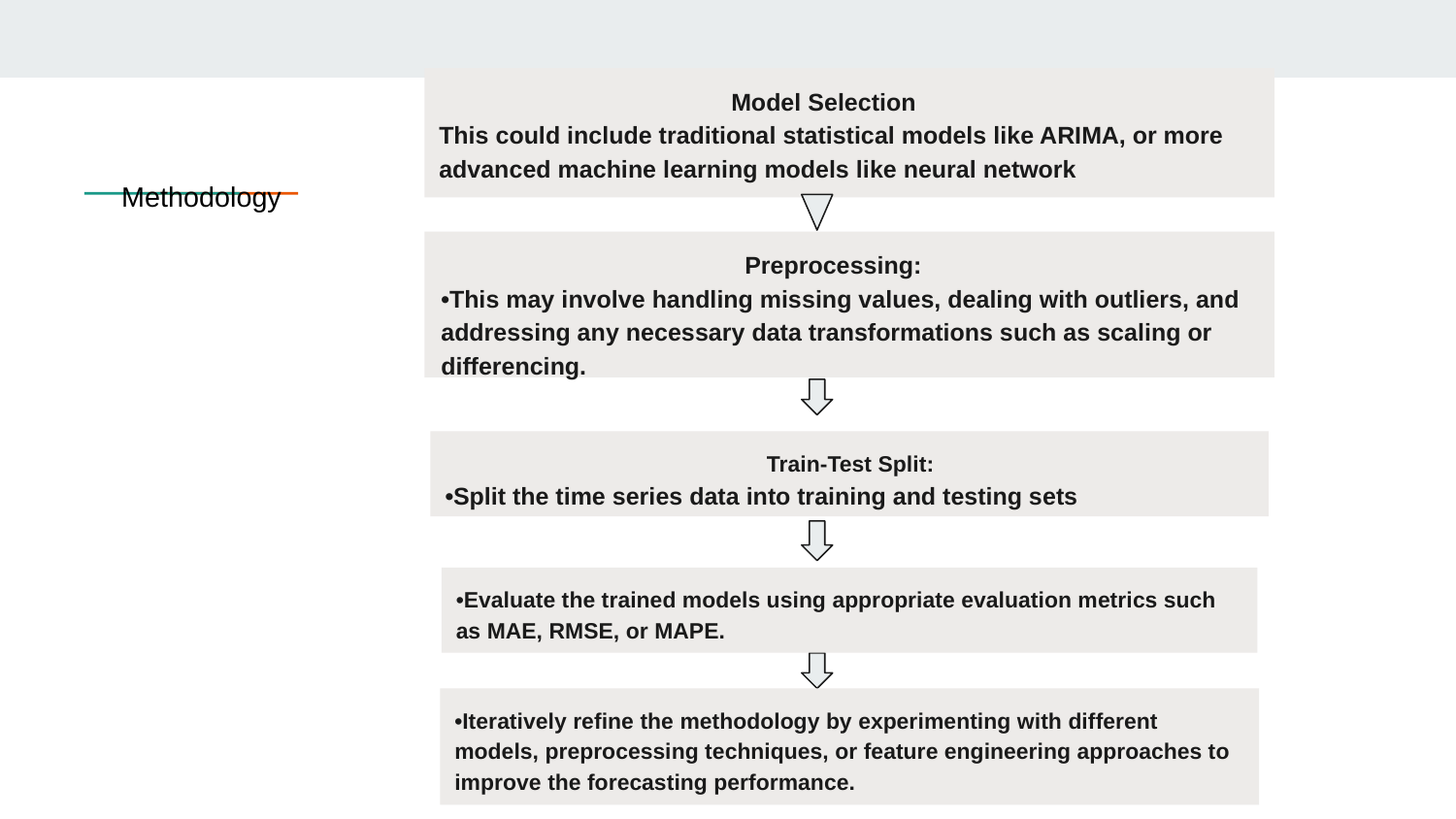

Model Selection
This could include traditional statistical models like ARIMA, or more advanced machine learning models like neural network
# Methodology

                                             Preprocessing:
•This may involve handling missing values, dealing with outliers, and addressing any necessary data transformations such as scaling or differencing.

                                                   Train-Test Split:
•Split the time series data into training and testing sets

•Evaluate the trained models using appropriate evaluation metrics such as MAE, RMSE, or MAPE.

•Iteratively refine the methodology by experimenting with different models, preprocessing techniques, or feature engineering approaches to improve the forecasting performance.